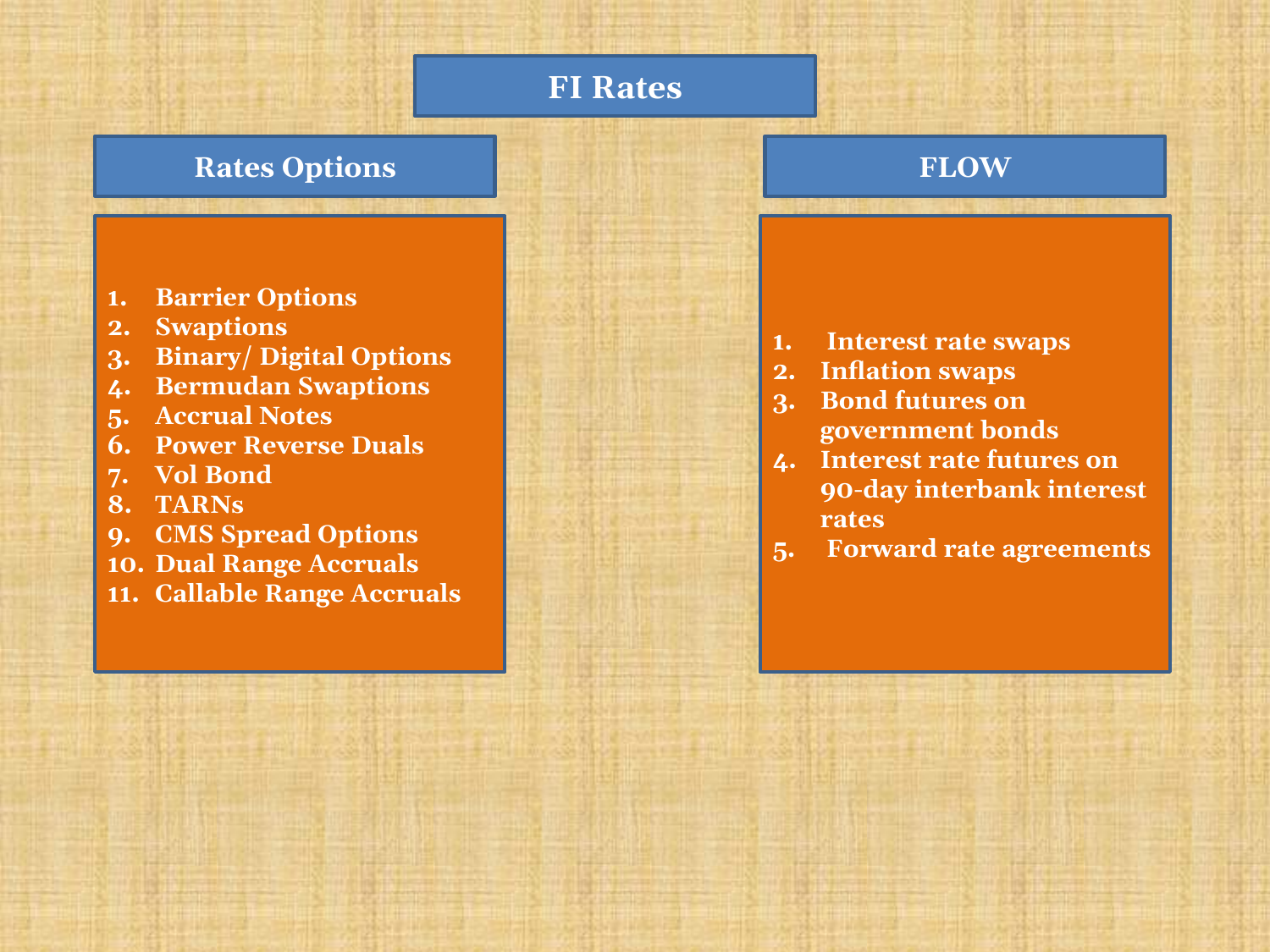

FI Rates
Rates Options
FLOW
Barrier Options
Swaptions
Binary/ Digital Options
Bermudan Swaptions
Accrual Notes
Power Reverse Duals
Vol Bond
TARNs
CMS Spread Options
Dual Range Accruals
Callable Range Accruals
 Interest rate swaps
Inflation swaps
Bond futures on government bonds
Interest rate futures on 90-day interbank interest rates
 Forward rate agreements